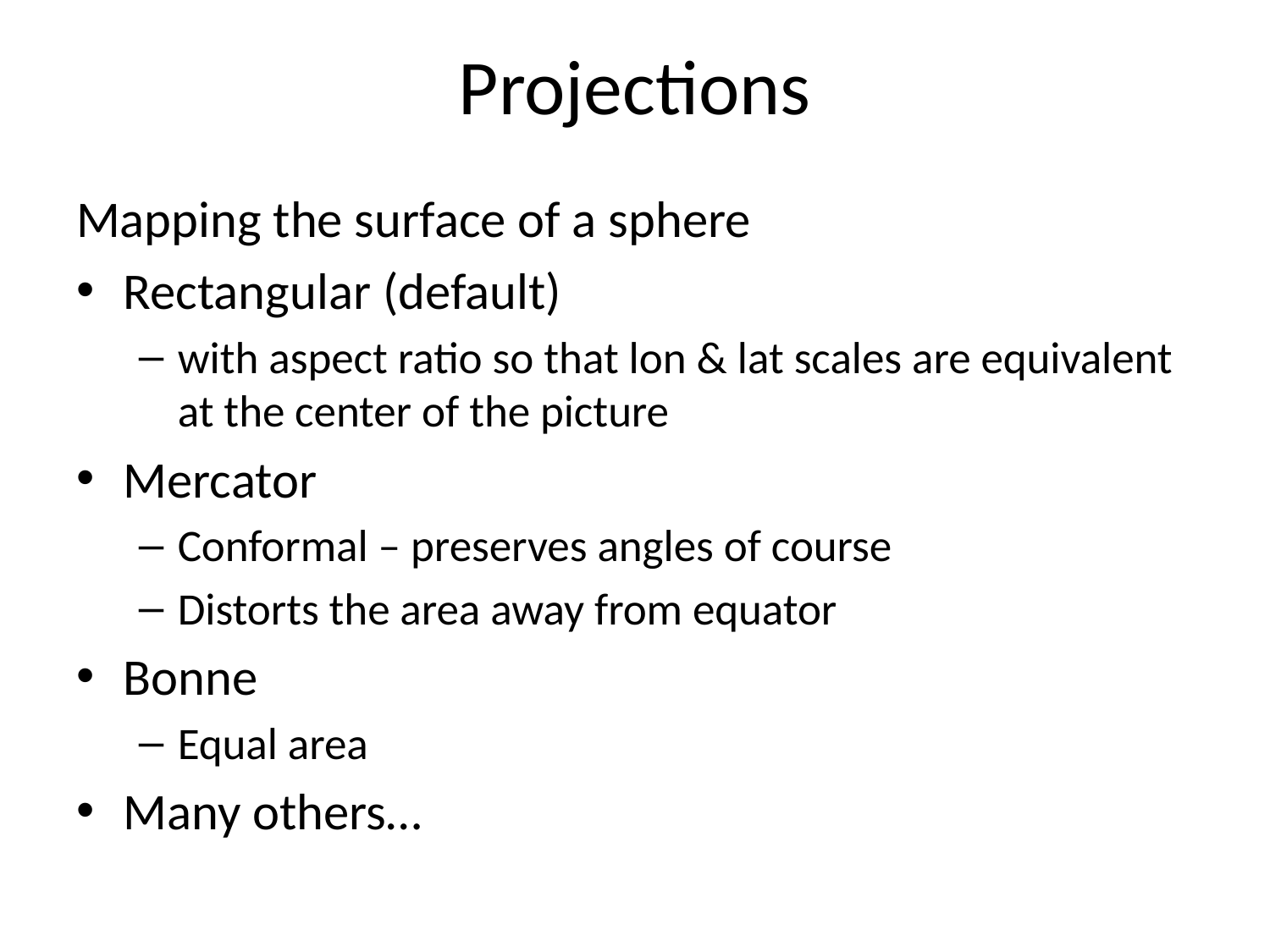

# Projections
Mapping the surface of a sphere
Rectangular (default)
with aspect ratio so that lon & lat scales are equivalent at the center of the picture
Mercator
Conformal – preserves angles of course
Distorts the area away from equator
Bonne
Equal area
Many others…